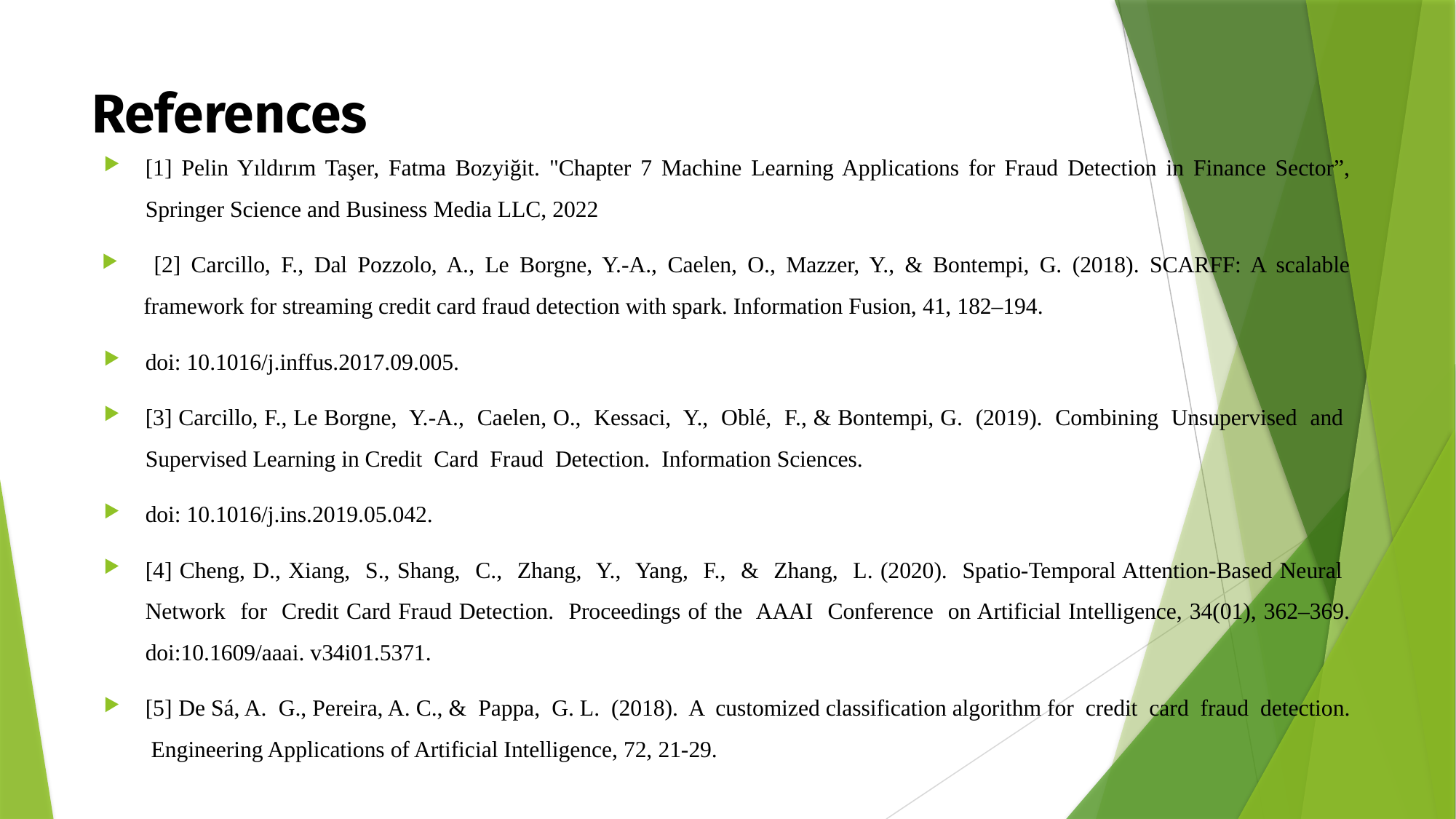

# References

[1] Pelin Yıldırım Taşer, Fatma Bozyiğit. "Chapter 7 Machine Learning Applications for Fraud Detection in Finance Sector”, Springer Science and Business Media LLC, 2022
 [2] Carcillo, F., Dal Pozzolo, A., Le Borgne, Y.-A., Caelen, O., Mazzer, Y., & Bontempi, G. (2018). SCARFF: A scalable framework for streaming credit card fraud detection with spark. Information Fusion, 41, 182–194.
doi: 10.1016/j.inffus.2017.09.005.
[3] Carcillo, F., Le Borgne,  Y.-A.,  Caelen, O.,  Kessaci,  Y.,  Oblé,  F., & Bontempi, G.  (2019).  Combining  Unsupervised  and  Supervised Learning in Credit  Card  Fraud  Detection.  Information Sciences.
doi: 10.1016/j.ins.2019.05.042.
[4] Cheng, D., Xiang,  S., Shang,  C.,  Zhang,  Y.,  Yang,  F.,  &  Zhang,  L. (2020).  Spatio-Temporal Attention-Based Neural  Network  for  Credit Card Fraud Detection.  Proceedings of the  AAAI  Conference  on Artificial Intelligence, 34(01), 362–369. doi:10.1609/aaai. v34i01.5371.
[5] De Sá, A.  G., Pereira, A. C., &  Pappa,  G. L.  (2018).  A  customized classification algorithm for  credit  card  fraud  detection.  Engineering Applications of Artificial Intelligence, 72, 21-29.